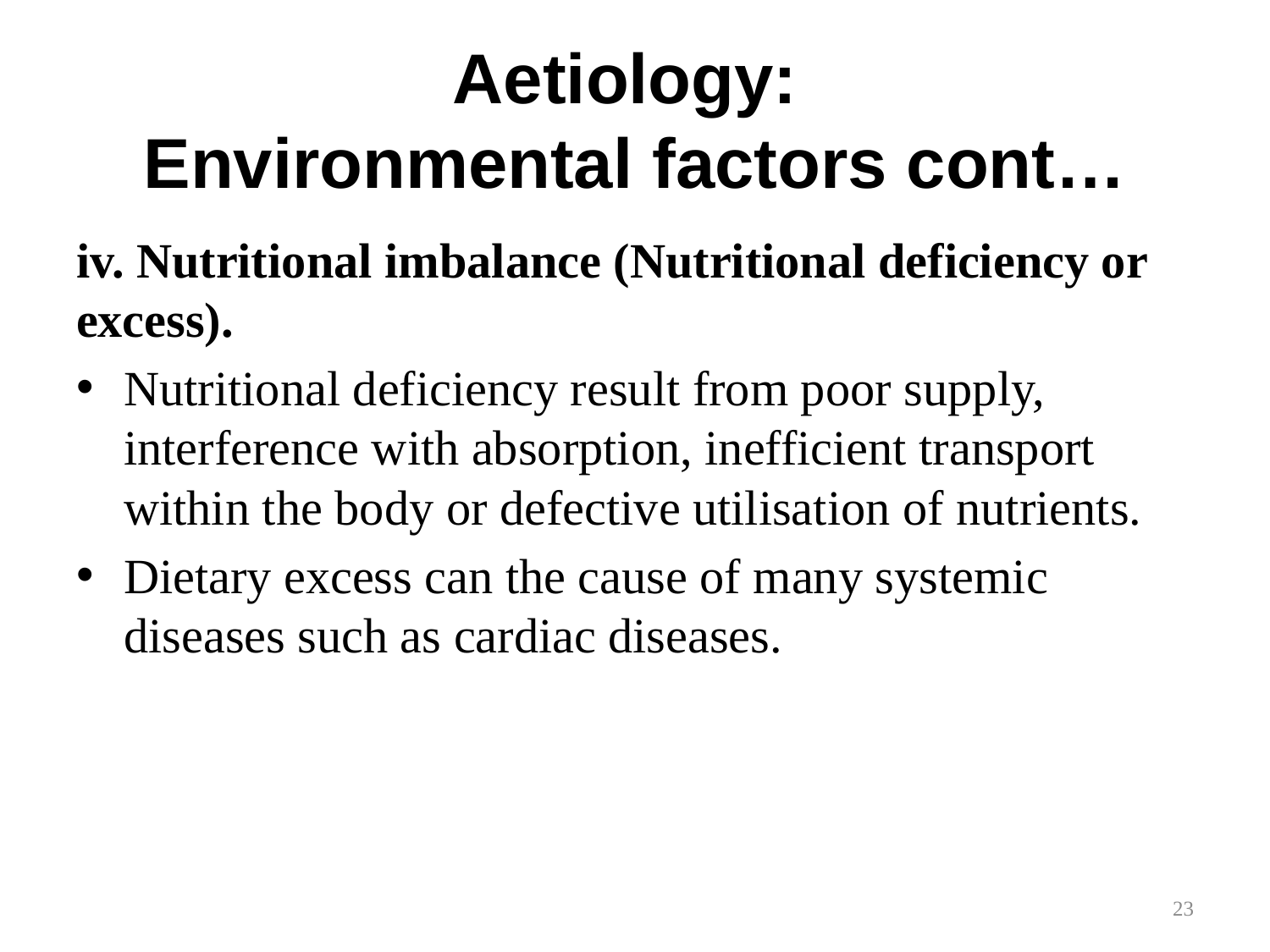

# Aetiology: Environmental factors cont…
iv. Nutritional imbalance (Nutritional deficiency or excess).
Nutritional deficiency result from poor supply, interference with absorption, inefficient transport within the body or defective utilisation of nutrients.
Dietary excess can the cause of many systemic diseases such as cardiac diseases.

23